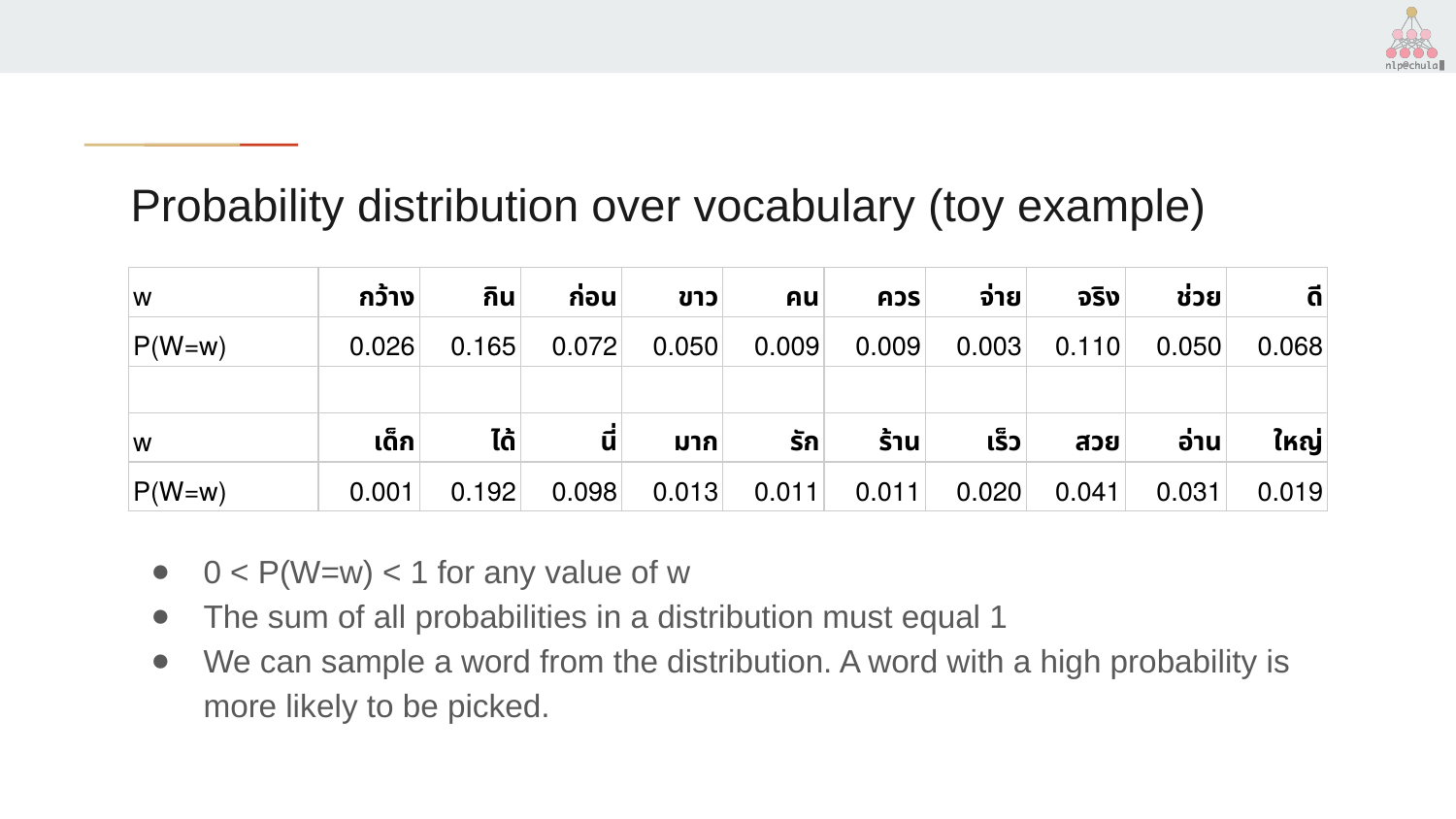

# Probability distribution over vocabulary (toy example)
| w | กว้าง | กิน | ก่อน | ขาว | คน | ควร | จ่าย | จริง | ช่วย | ดี |
| --- | --- | --- | --- | --- | --- | --- | --- | --- | --- | --- |
| P(W=w) | 0.026 | 0.165 | 0.072 | 0.050 | 0.009 | 0.009 | 0.003 | 0.110 | 0.050 | 0.068 |
|  |  |  |  |  |  |  |  |  |  |  |
| w | เด็ก | ได้ | นี่ | มาก | รัก | ร้าน | เร็ว | สวย | อ่าน | ใหญ่ |
| P(W=w) | 0.001 | 0.192 | 0.098 | 0.013 | 0.011 | 0.011 | 0.020 | 0.041 | 0.031 | 0.019 |
0 < P(W=w) < 1 for any value of w
The sum of all probabilities in a distribution must equal 1
We can sample a word from the distribution. A word with a high probability is more likely to be picked.